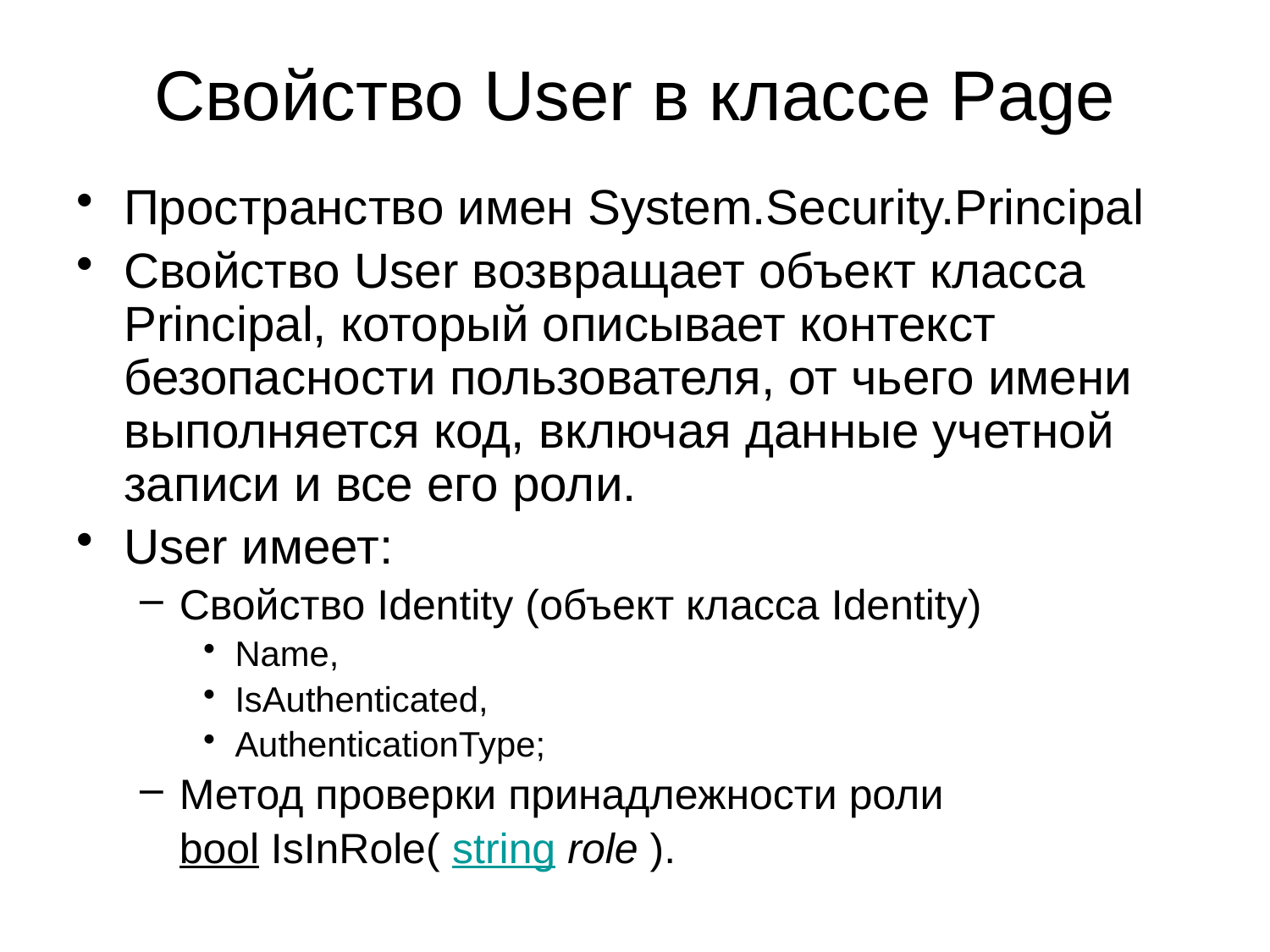

# Свойство User в классе Page
Пространство имен System.Security.Principal
Свойство User возвращает объект класса Рrincipal, который описывает контекст безопасности пользователя, от чьего имени выполняется код, включая данные учетной записи и все его роли.
User имеет:
Свойство Identity (объект класса Identity)
Name,
IsAuthenticated,
AuthenticationType;
Метод проверки принадлежности роли
	bool IsInRole( string role ).